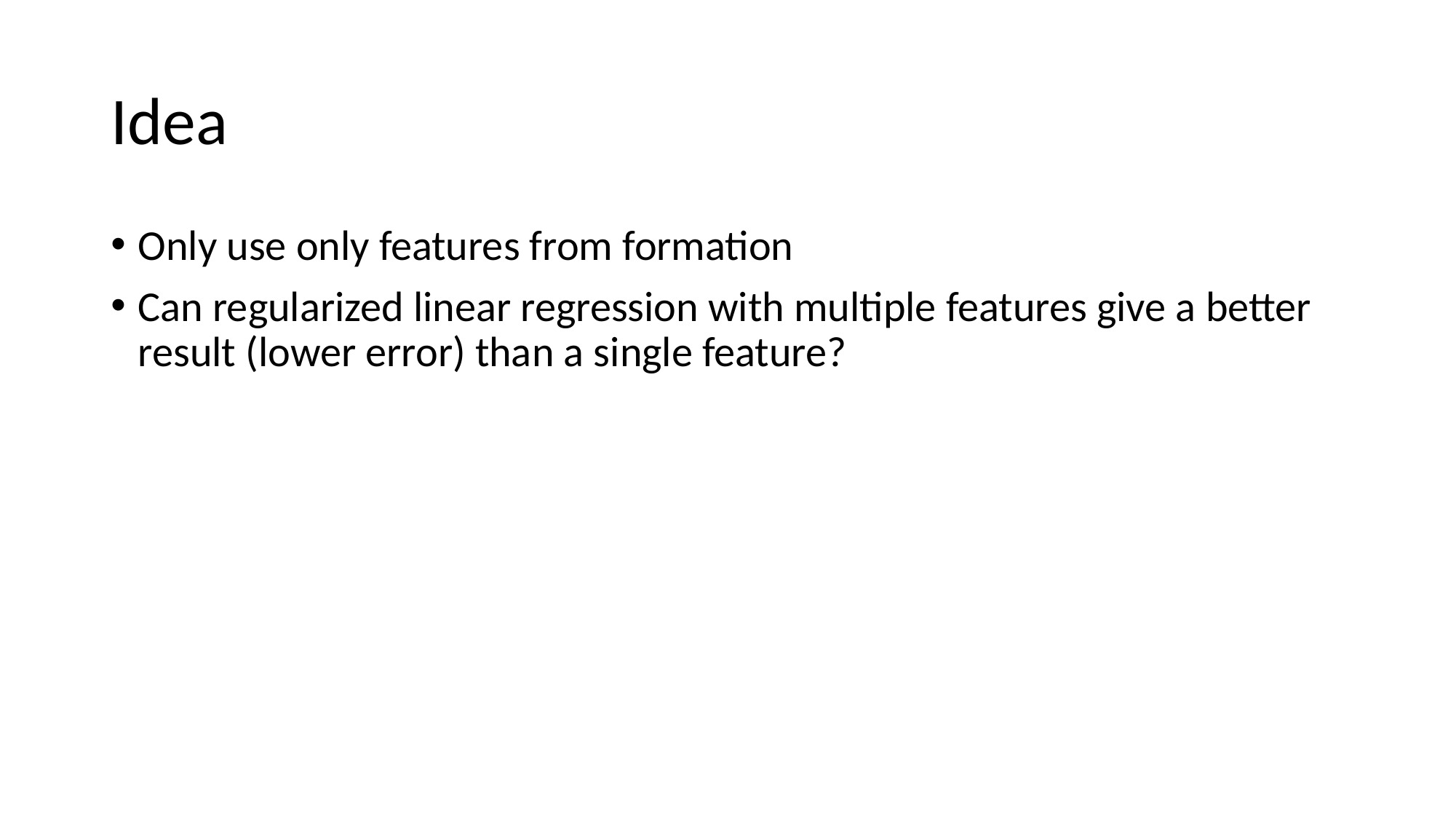

# Idea
Only use only features from formation
Can regularized linear regression with multiple features give a better result (lower error) than a single feature?